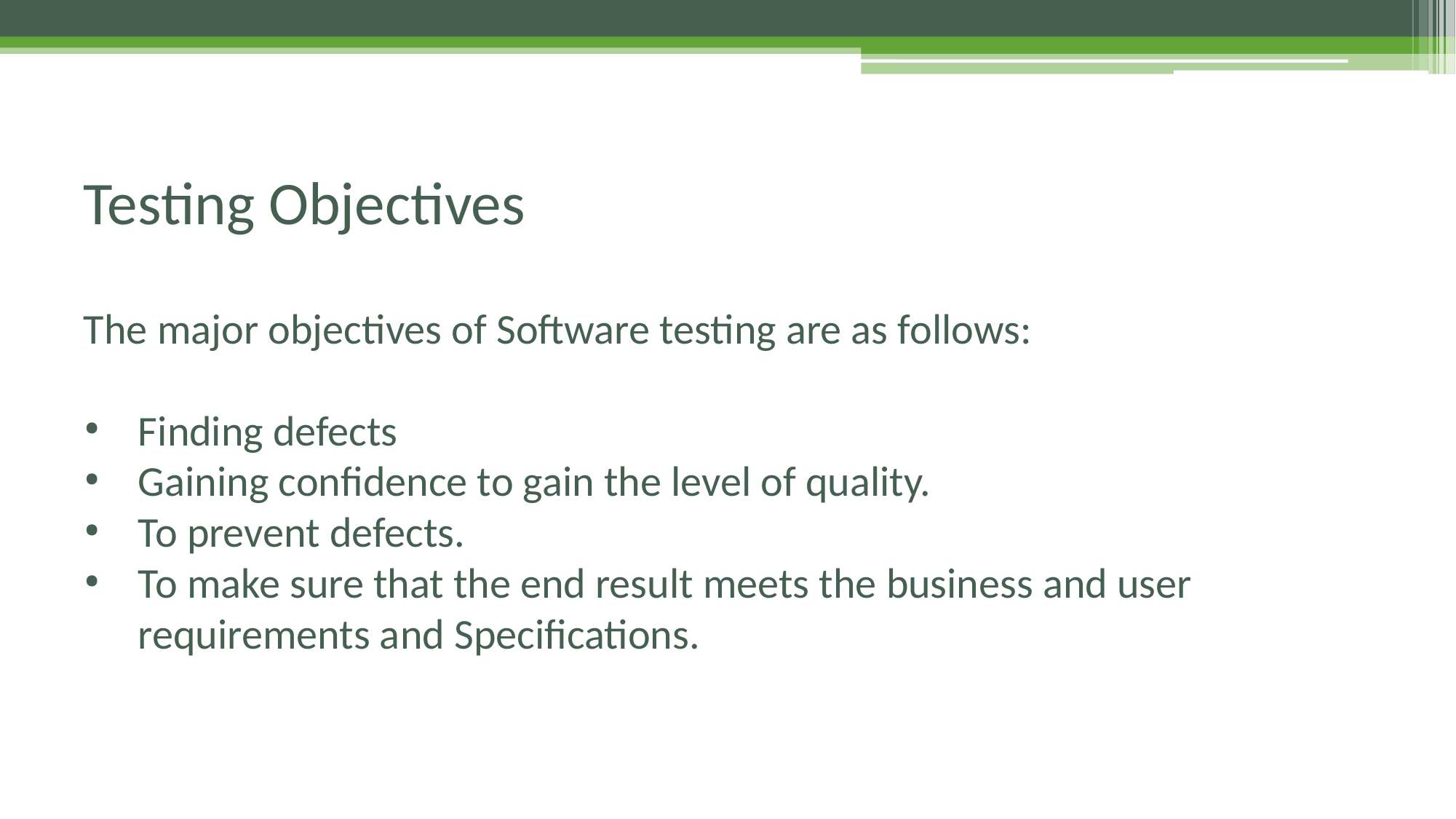

# Testing Objectives
The major objectives of Software testing are as follows:

Finding defects
Gaining confidence to gain the level of quality.
To prevent defects.
To make sure that the end result meets the business and user requirements and Specifications.